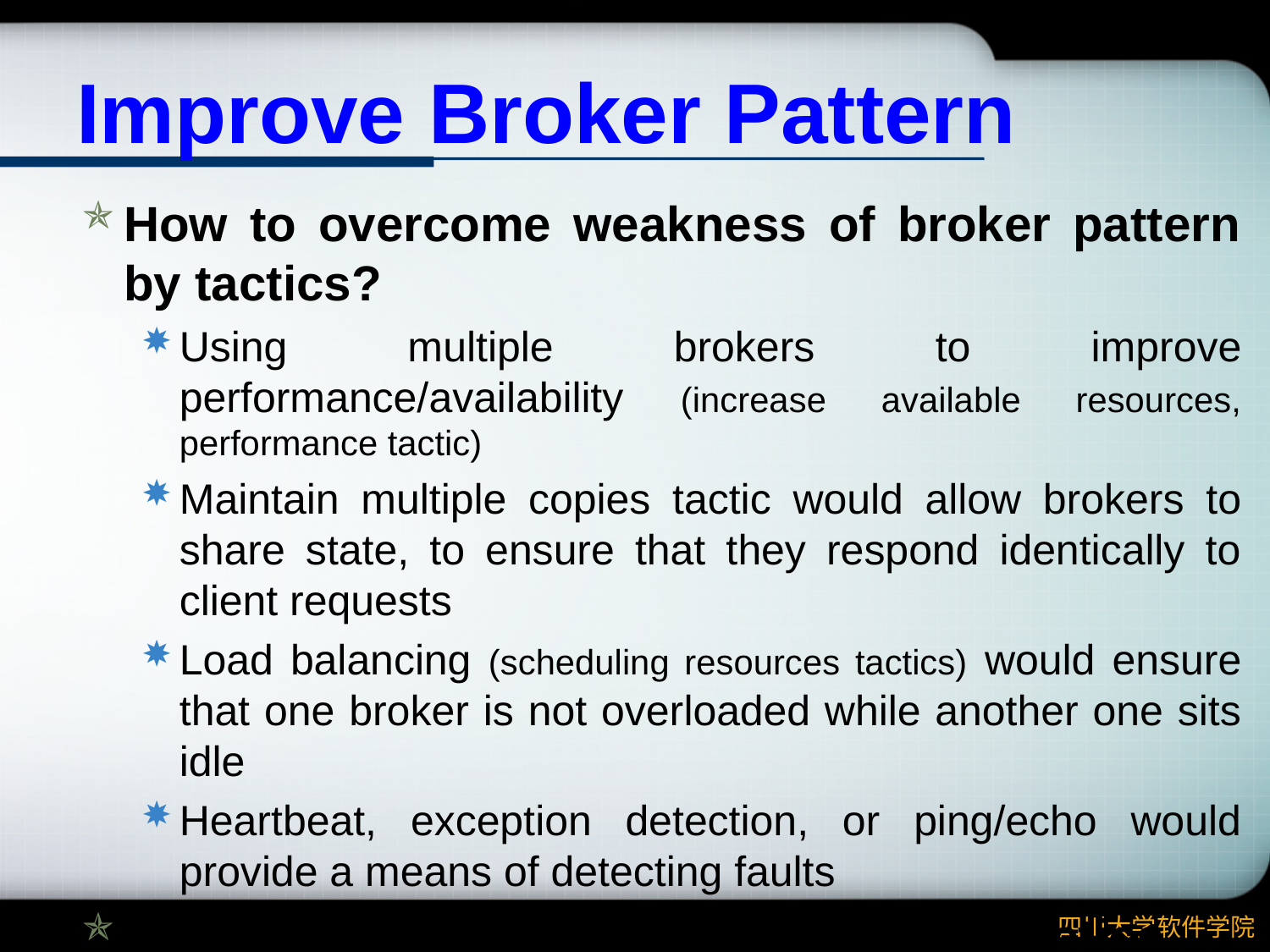

# Improve Broker Pattern
How to overcome weakness of broker pattern by tactics?
Using multiple brokers to improve performance/availability (increase available resources, performance tactic)
Maintain multiple copies tactic would allow brokers to share state, to ensure that they respond identically to client requests
Load balancing (scheduling resources tactics) would ensure that one broker is not overloaded while another one sits idle
Heartbeat, exception detection, or ping/echo would provide a means of detecting faults
Class discussion: broker pattern and tactics